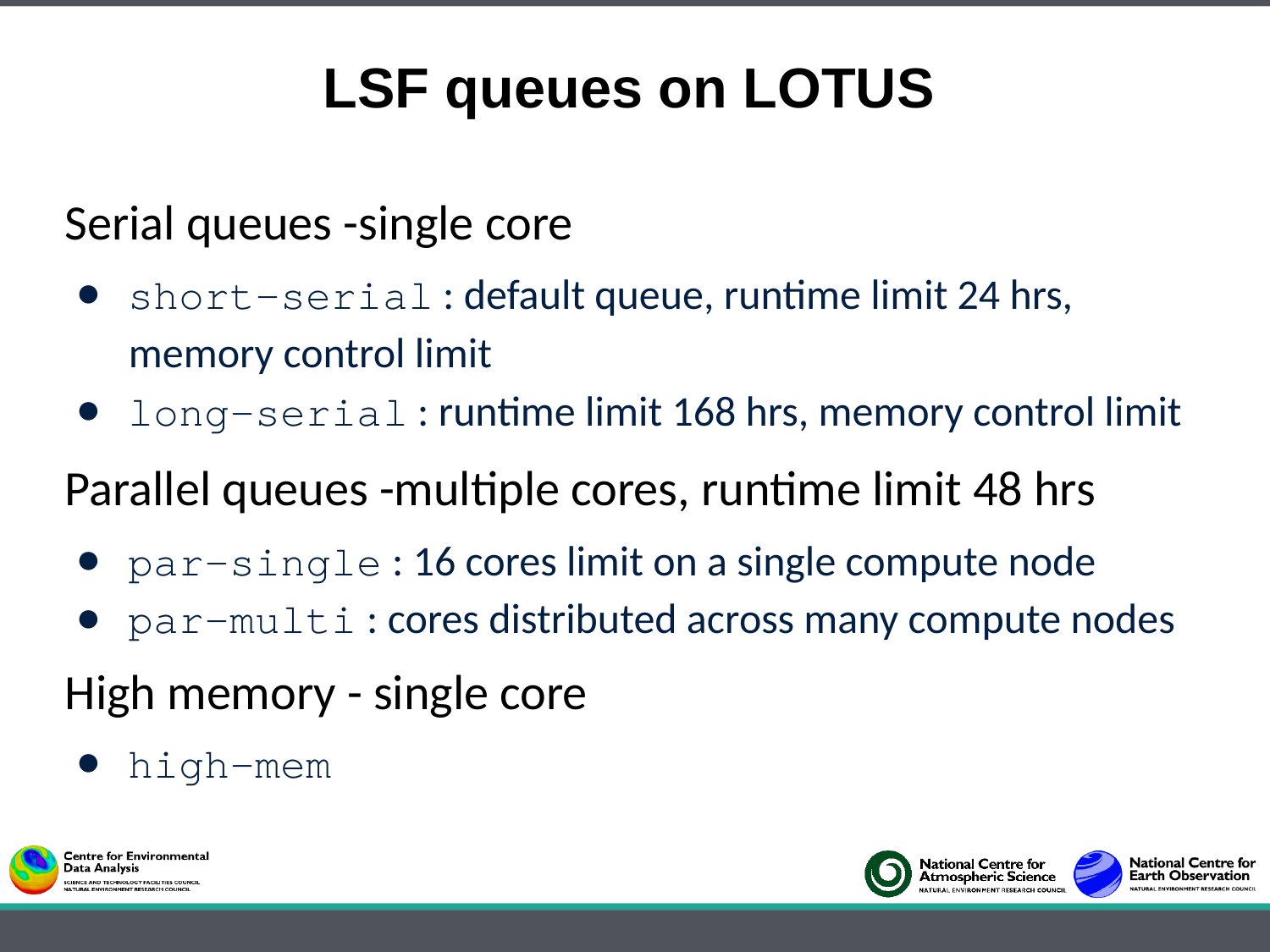

# LSF queues on LOTUS
Serial queues -single core
short-serial : default queue, runtime limit 24 hrs, memory control limit
long-serial : runtime limit 168 hrs, memory control limit

Parallel queues -multiple cores, runtime limit 48 hrs
par-single : 16 cores limit on a single compute node
par-multi : cores distributed across many compute nodes
High memory - single core
high-mem